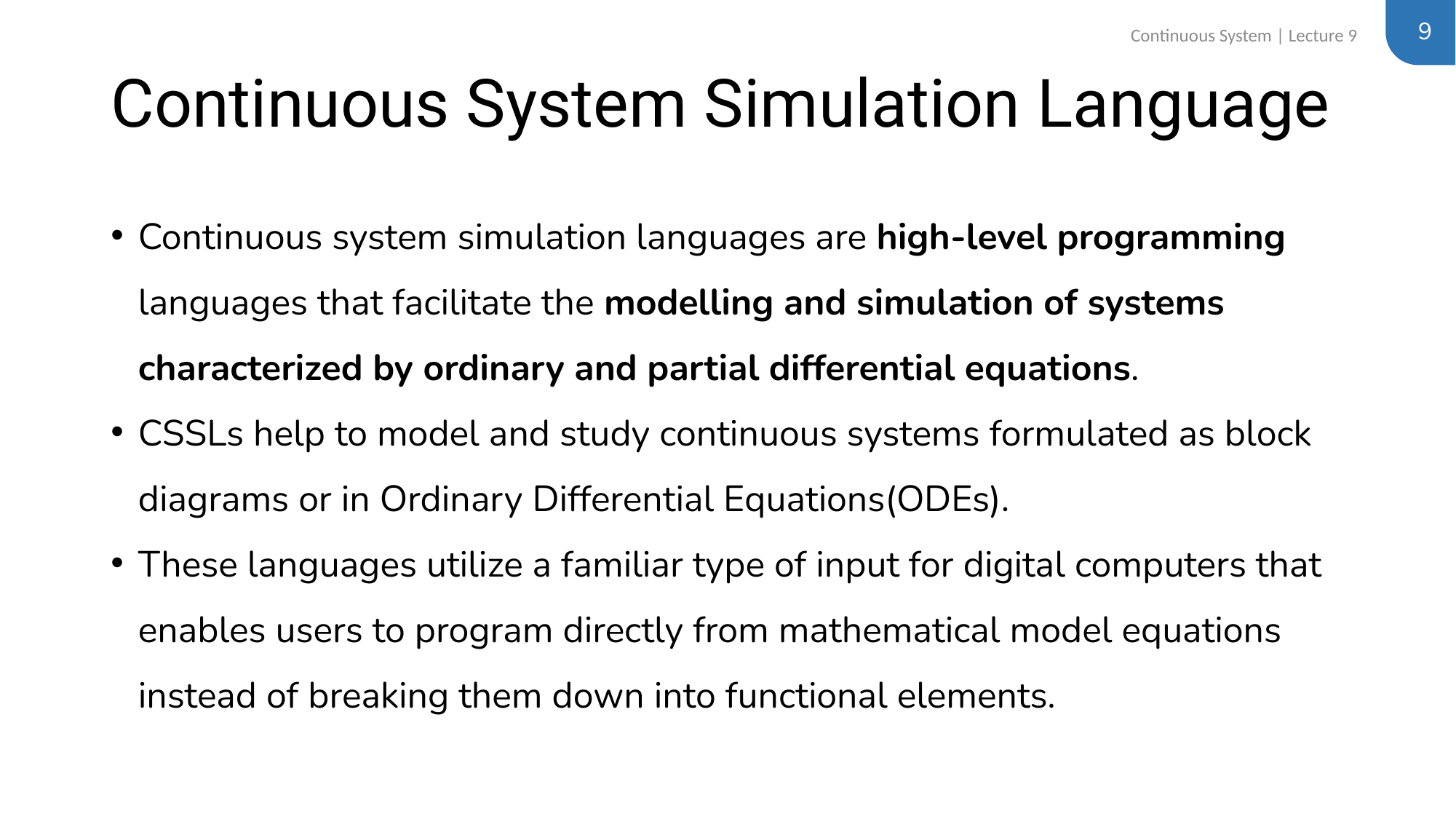

9
Continuous System | Lecture 9
# Continuous System Simulation Language
Continuous system simulation languages are high-level programming languages that facilitate the modelling and simulation of systems characterized by ordinary and partial differential equations.
CSSLs help to model and study continuous systems formulated as block diagrams or in Ordinary Differential Equations(ODEs).
These languages utilize a familiar type of input for digital computers that enables users to program directly from mathematical model equations instead of breaking them down into functional elements.